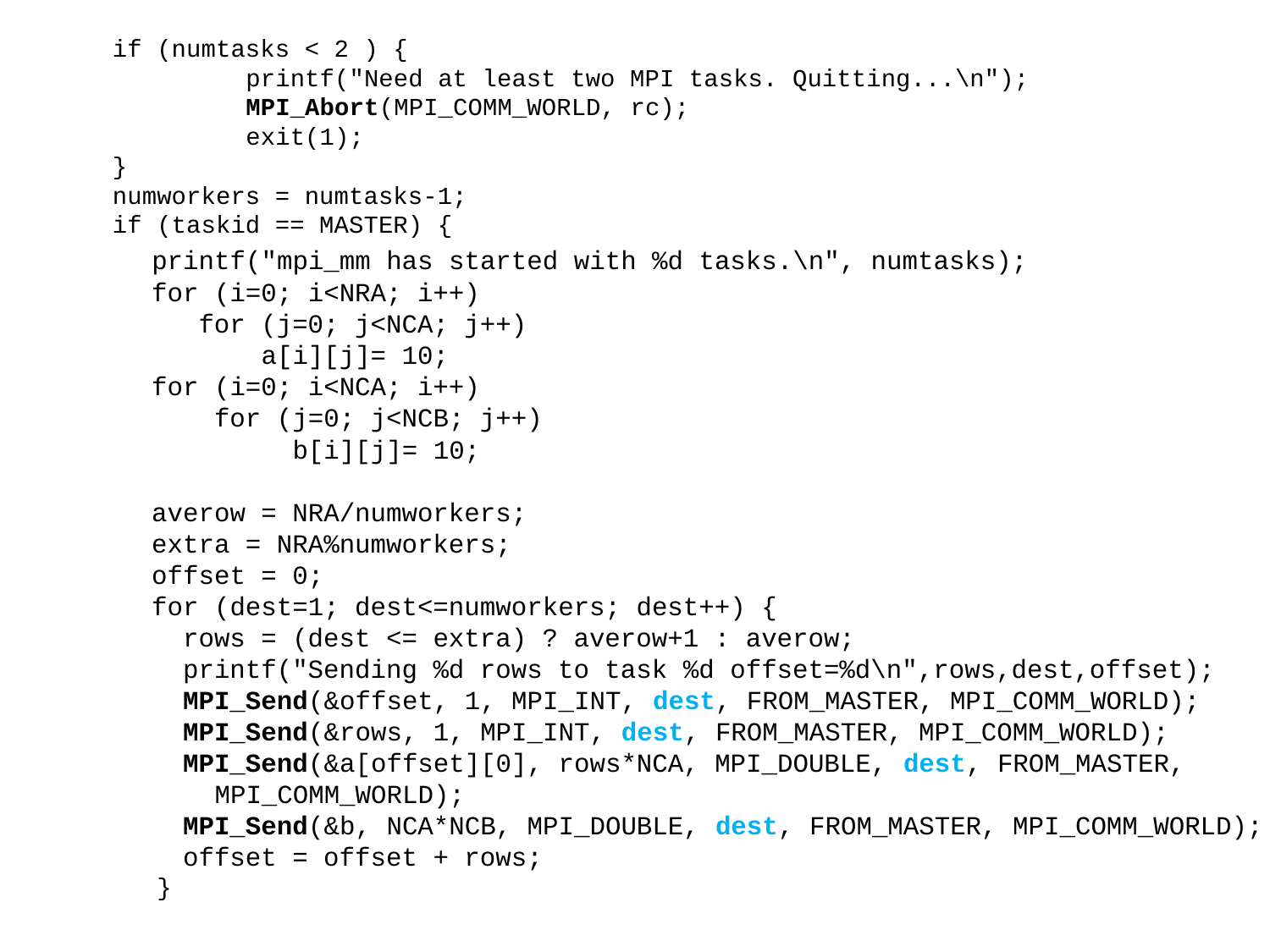

if (numtasks < 2 ) {
         printf("Need at least two MPI tasks. Quitting...\n");
         MPI_Abort(MPI_COMM_WORLD, rc);
         exit(1);
}
numworkers = numtasks-1;
if (taskid == MASTER) {
     printf("mpi_mm has started with %d tasks.\n", numtasks);
      for (i=0; i<NRA; i++)
         for (j=0; j<NCA; j++)
             a[i][j]= 10;
      for (i=0; i<NCA; i++)
          for (j=0; j<NCB; j++)
               b[i][j]= 10;

      averow = NRA/numworkers;
      extra = NRA%numworkers;
      offset = 0;
      for (dest=1; dest<=numworkers; dest++) {
        rows = (dest <= extra) ? averow+1 : averow;
        printf("Sending %d rows to task %d offset=%d\n",rows,dest,offset);
        MPI_Send(&offset, 1, MPI_INT, dest, FROM_MASTER, MPI_COMM_WORLD);
        MPI_Send(&rows, 1, MPI_INT, dest, FROM_MASTER, MPI_COMM_WORLD);
        MPI_Send(&a[offset][0], rows*NCA, MPI_DOUBLE, dest, FROM_MASTER,
							  MPI_COMM_WORLD);
        MPI_Send(&b, NCA*NCB, MPI_DOUBLE, dest, FROM_MASTER, MPI_COMM_WORLD);
        offset = offset + rows;
   }